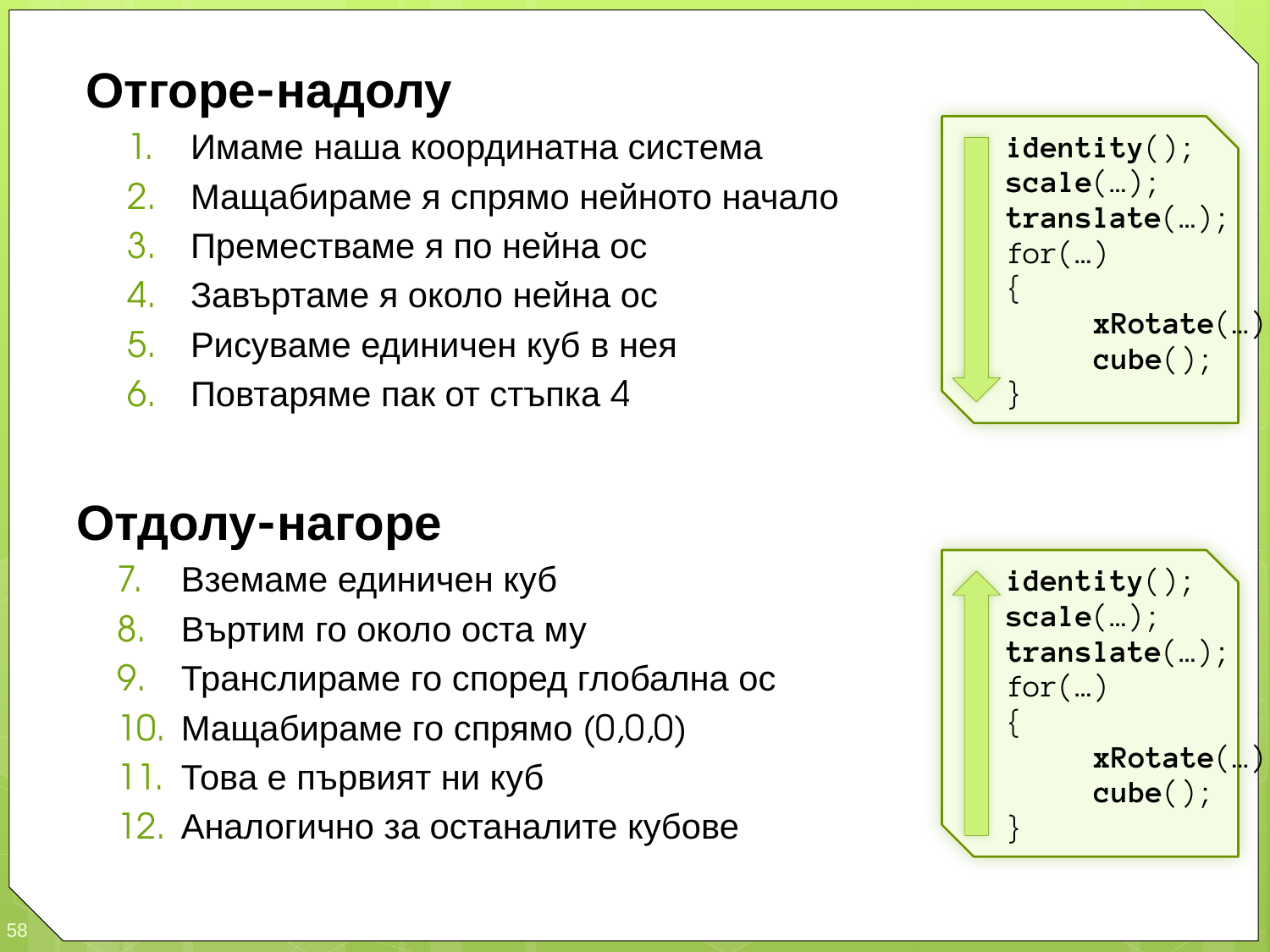

Отгоре-надолу
Имаме наша координатна система
Мащабираме я спрямо нейното начало
Преместваме я по нейна ос
Завъртаме я около нейна ос
Рисуваме единичен куб в нея
Повтаряме пак от стъпка 4

Отдолу-нагоре
Вземаме единичен куб
Въртим го около оста му
Транслираме го според глобална ос
Мащабираме го спрямо (0,0,0)
Това е първият ни куб
Аналогично за останалите кубове
identity();
scale(…);
translate(…);
for(…)
{
	xRotate(…);
	cube();
}

identity();
scale(…);
translate(…);
for(…)
{
	xRotate(…);
	cube();
}